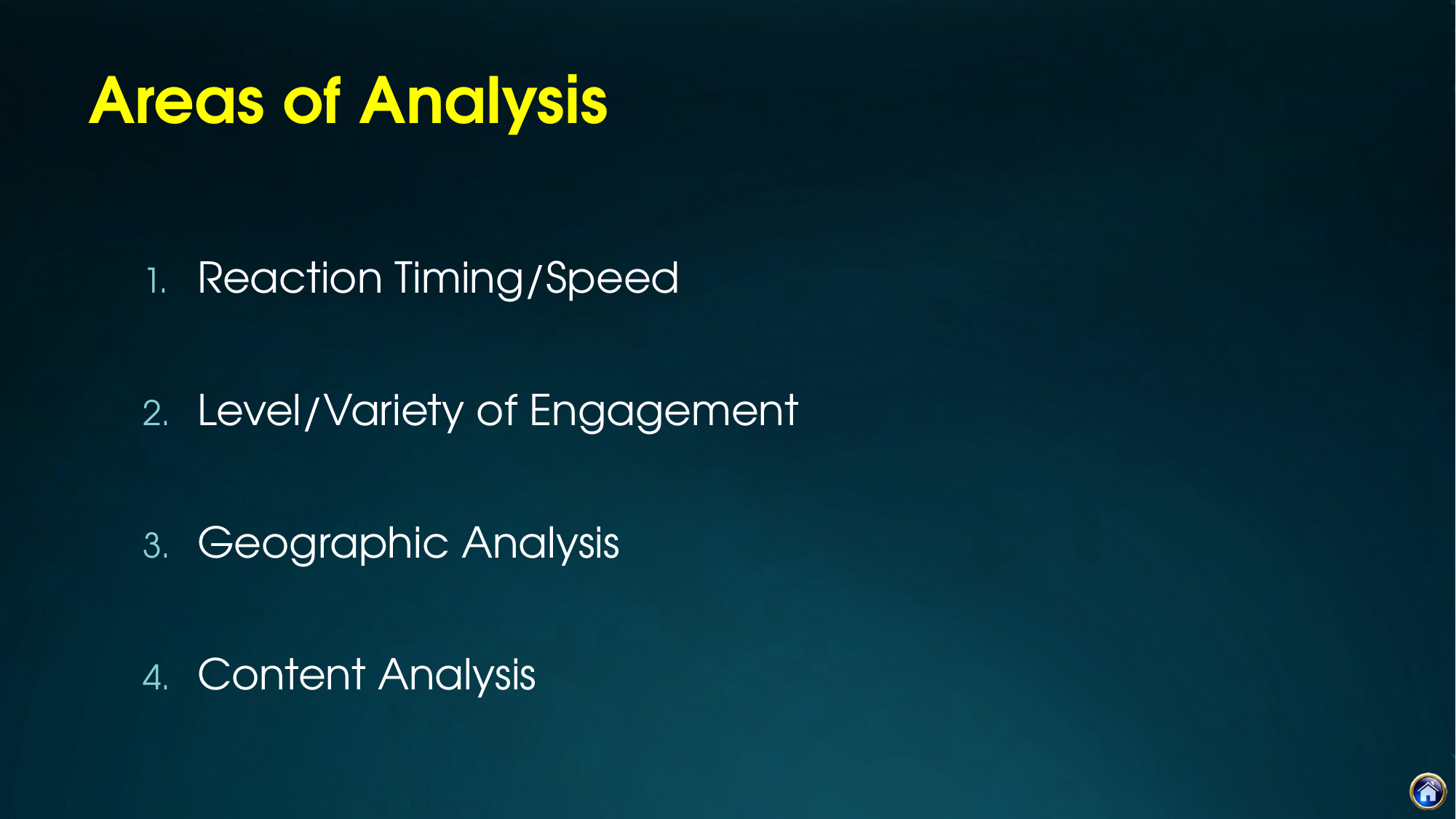

# Areas of Analysis
Reaction Timing/Speed

Level/Variety of Engagement

Geographic Analysis

Content Analysis